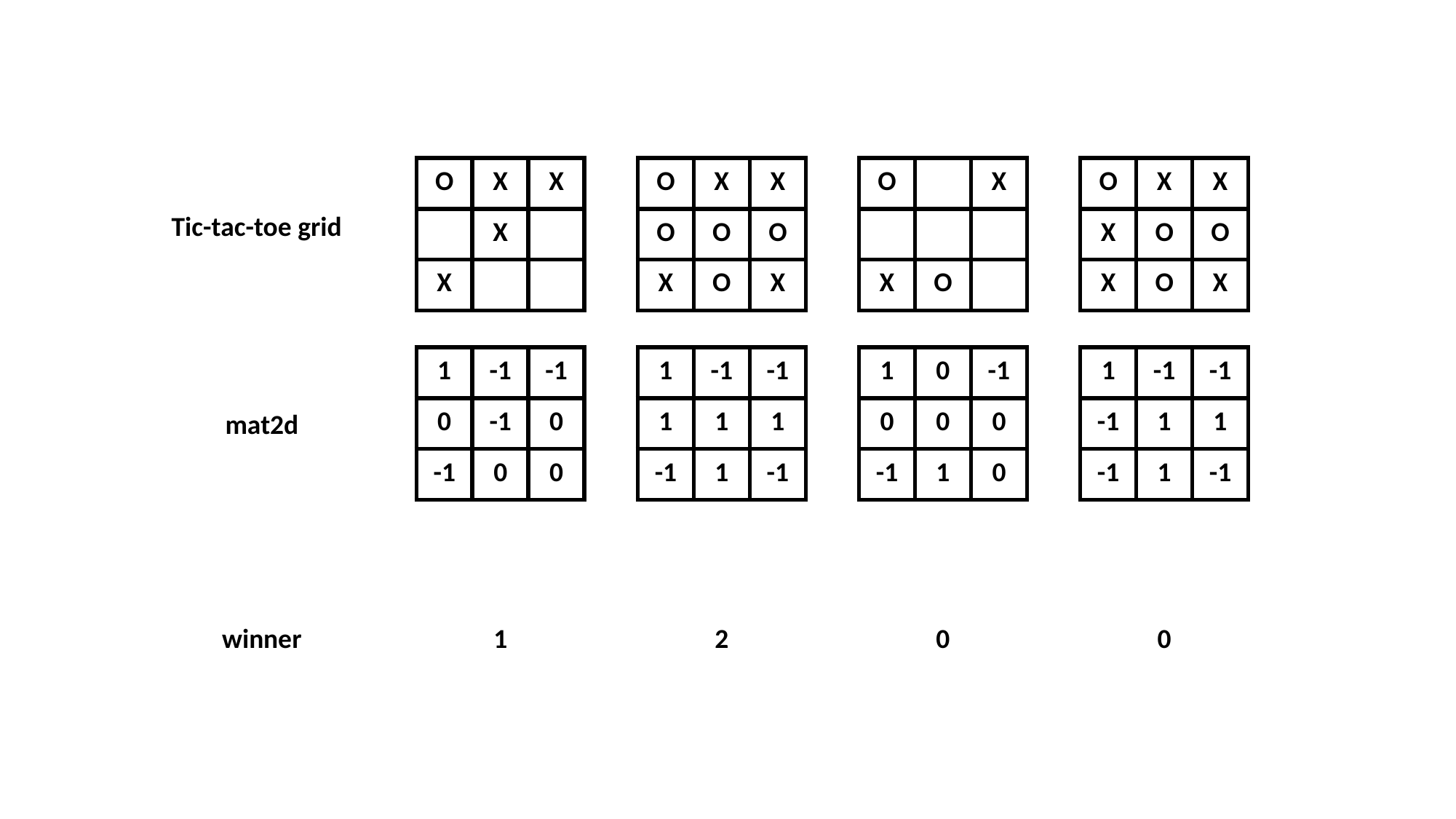

| O | X | X |
| --- | --- | --- |
|  | X |  |
| X |  |  |
| O | X | X |
| --- | --- | --- |
| O | O | O |
| X | O | X |
| O |  | X |
| --- | --- | --- |
|  |  |  |
| X | O |  |
| O | X | X |
| --- | --- | --- |
| X | O | O |
| X | O | X |
Tic-tac-toe grid
| 1 | -1 | -1 |
| --- | --- | --- |
| 0 | -1 | 0 |
| -1 | 0 | 0 |
| 1 | -1 | -1 |
| --- | --- | --- |
| 1 | 1 | 1 |
| -1 | 1 | -1 |
| 1 | 0 | -1 |
| --- | --- | --- |
| 0 | 0 | 0 |
| -1 | 1 | 0 |
| 1 | -1 | -1 |
| --- | --- | --- |
| -1 | 1 | 1 |
| -1 | 1 | -1 |
mat2d
winner
1
2
0
0